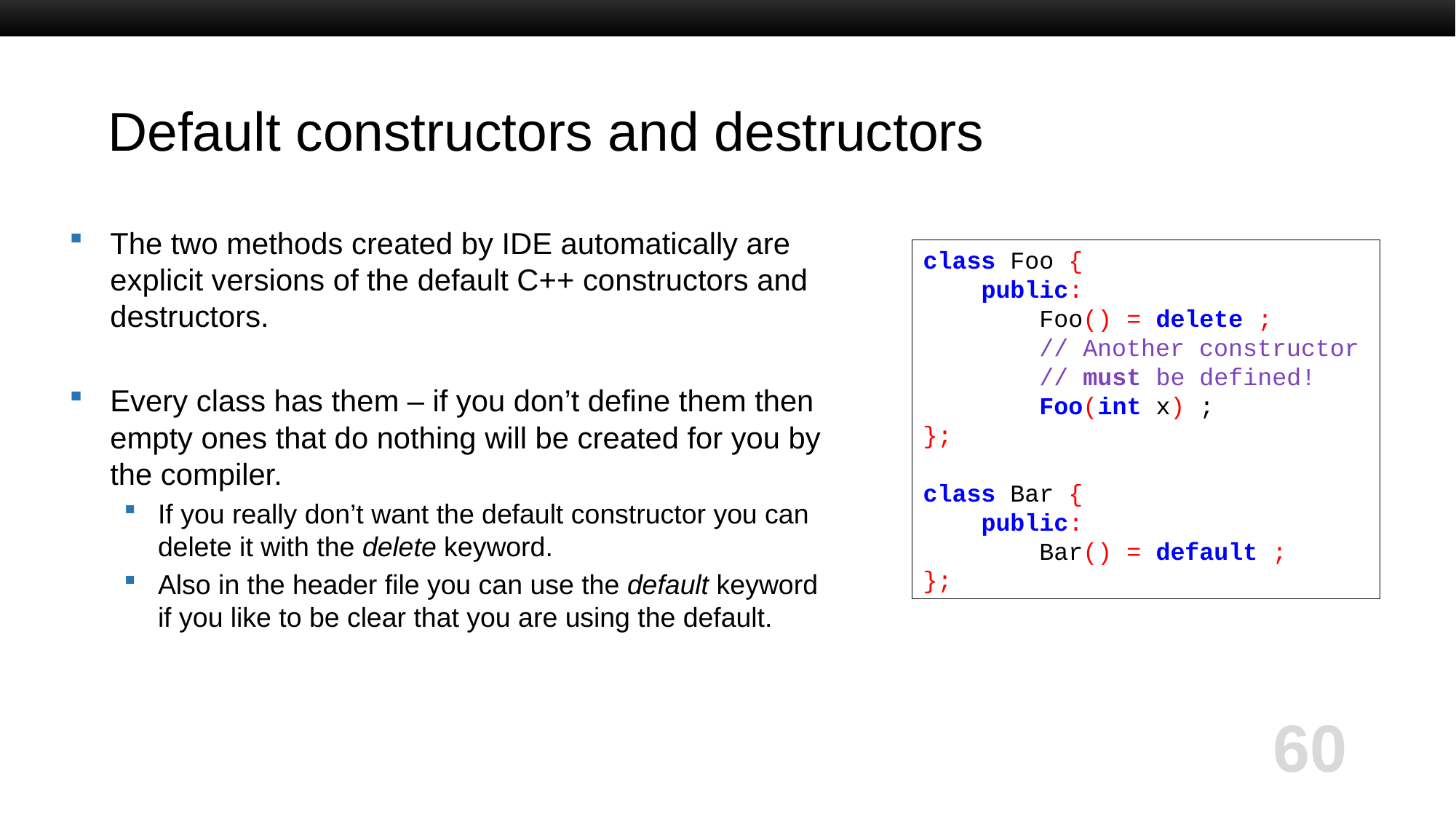

# Default constructors and destructors
The two methods created by IDE automatically are explicit versions of the default C++ constructors and destructors.

Every class has them – if you don’t define them then empty ones that do nothing will be created for you by the compiler.
If you really don’t want the default constructor you can delete it with the delete keyword.
Also in the header file you can use the default keyword if you like to be clear that you are using the default.
class Foo {
    public:
        Foo() = delete ;
        // Another constructor
        // must be defined!
        Foo(int x) ;
};

class Bar {
    public:
        Bar() = default ;
};
60